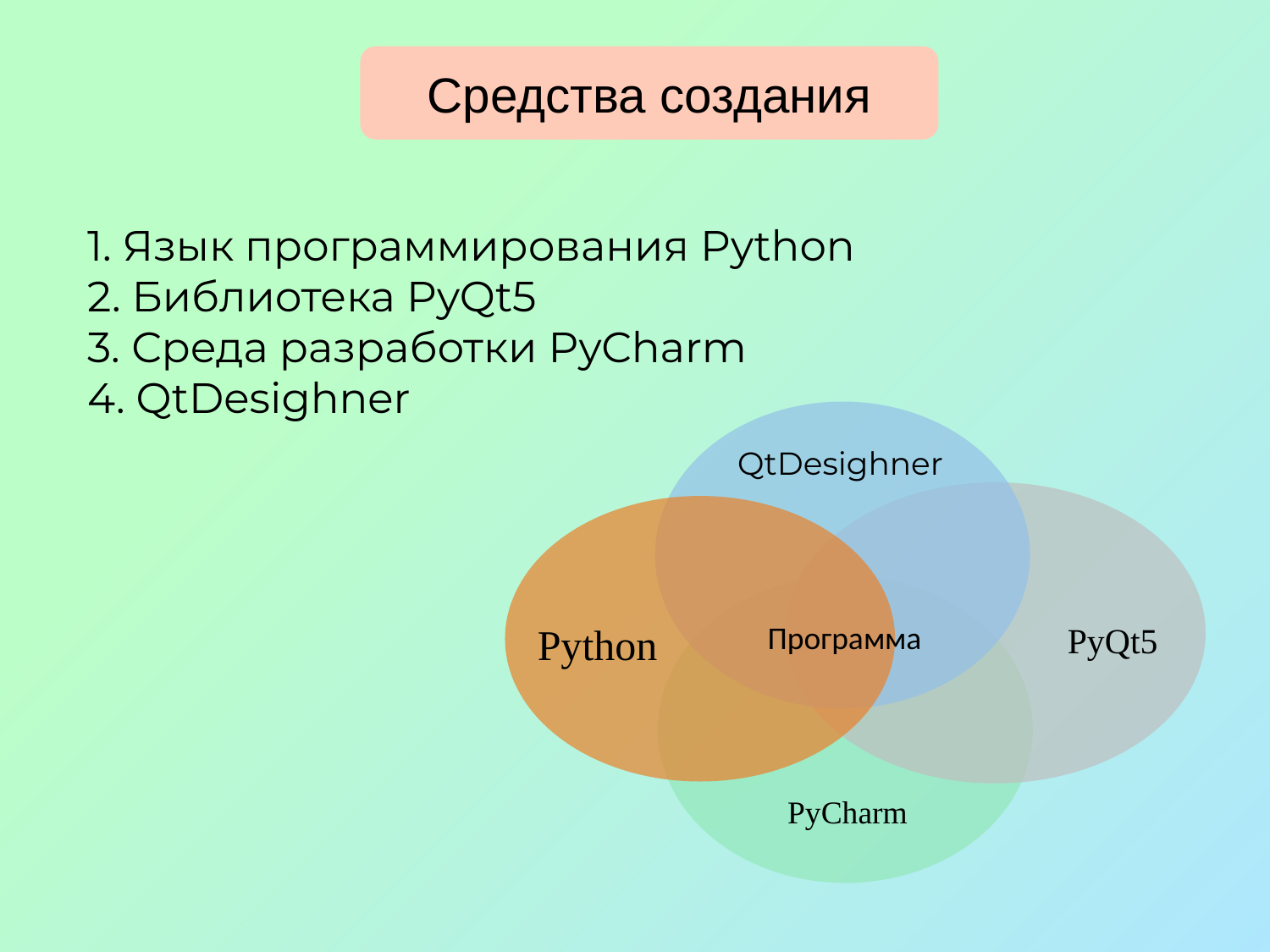

Средства создания
1. Язык программирования Python
2. Библиотека PyQt5
3. Среда разработки PyCharm
4. QtDesighner

QtDesighner

Программа
Python
PyQt5
PyCharm